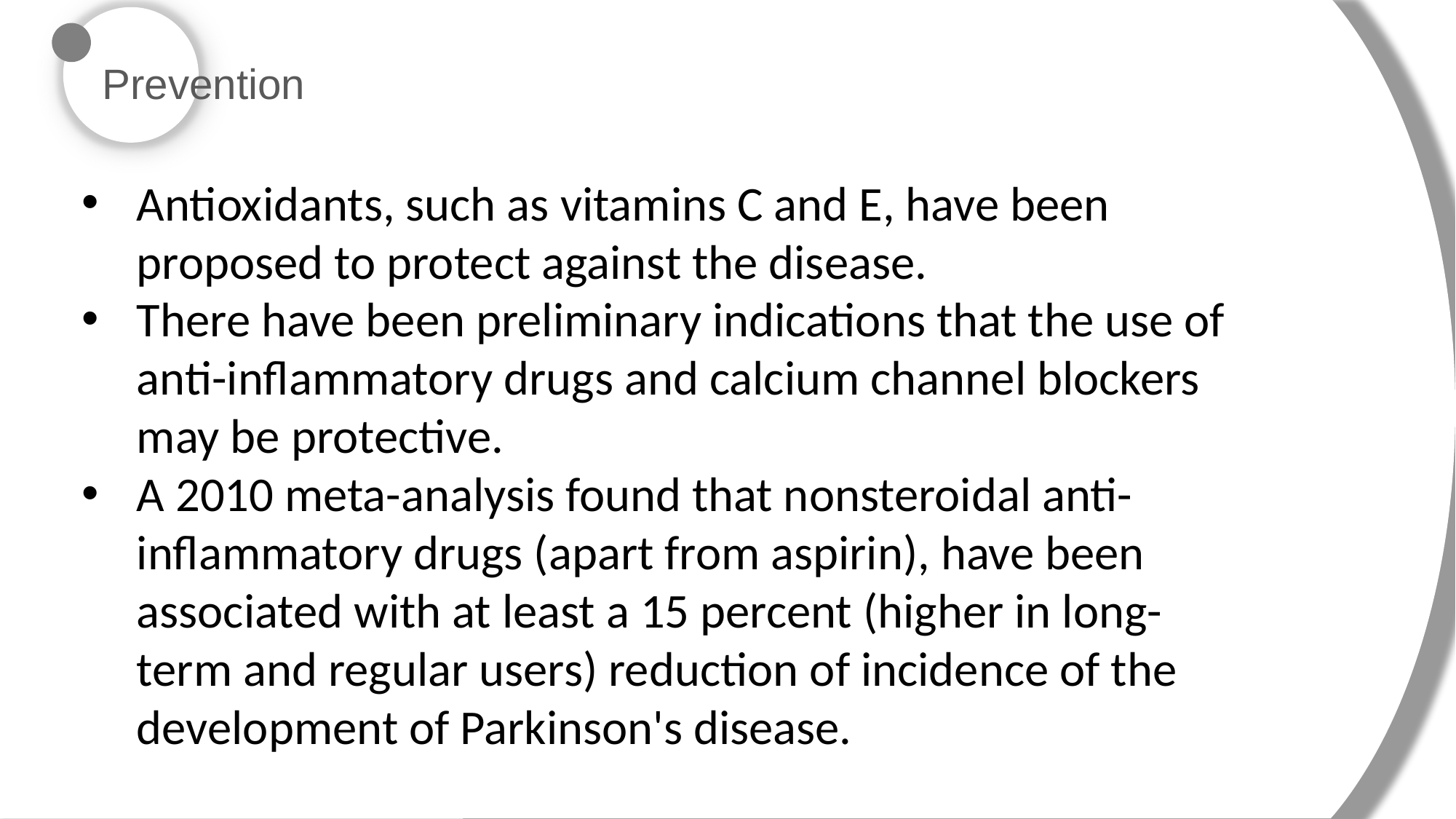

Prevention
Antioxidants, such as vitamins C and E, have been proposed to protect against the disease.
There have been preliminary indications that the use of anti-inflammatory drugs and calcium channel blockers may be protective.
A 2010 meta-analysis found that nonsteroidal anti-inflammatory drugs (apart from aspirin), have been associated with at least a 15 percent (higher in long-term and regular users) reduction of incidence of the development of Parkinson's disease.